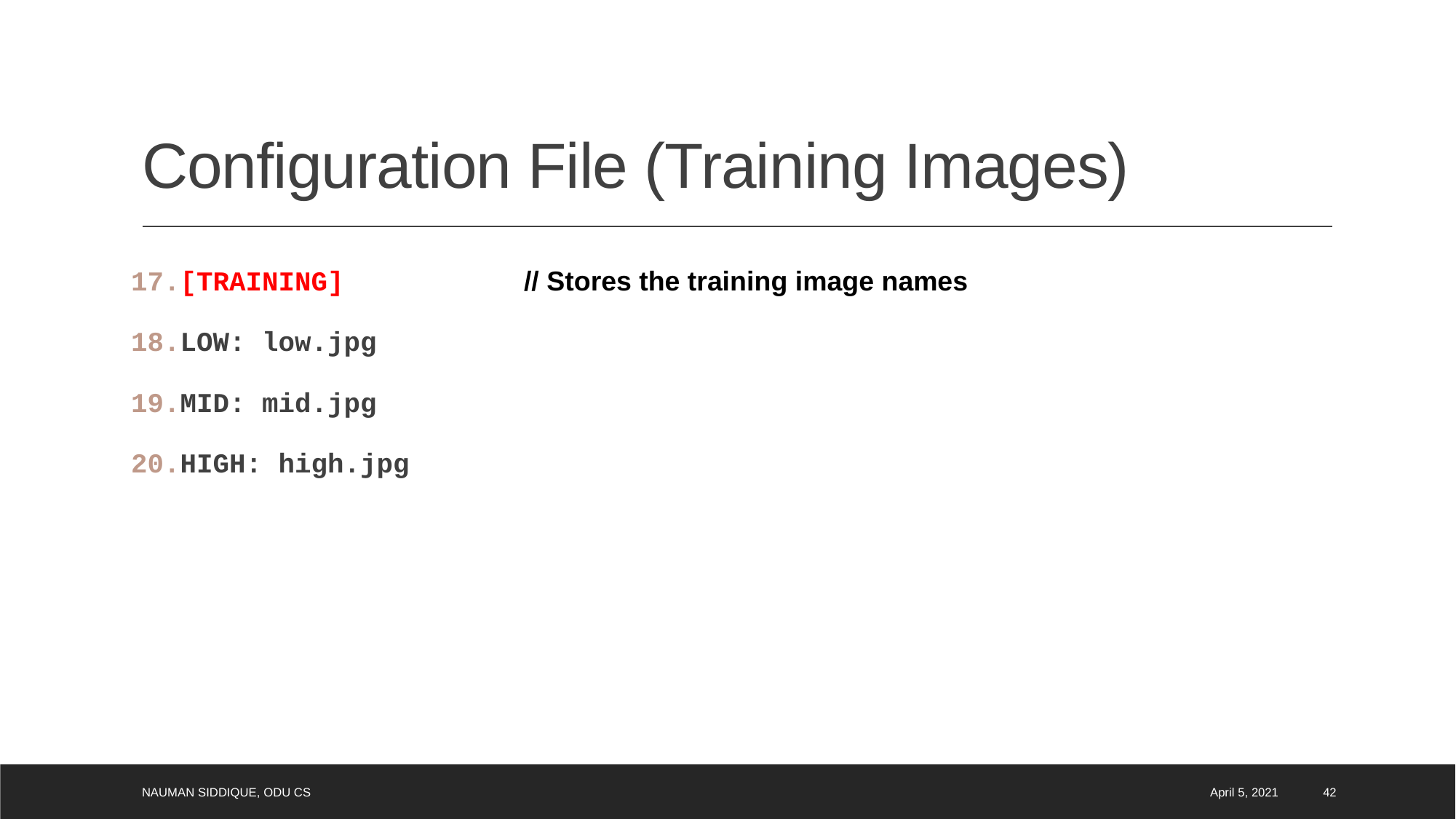

# Configuration File (Training Images)
[TRAINING]           // Stores the training image names
LOW: low.jpg
MID: mid.jpg
HIGH: high.jpg
Nauman Siddique, ODU CS
April 5, 2021
42